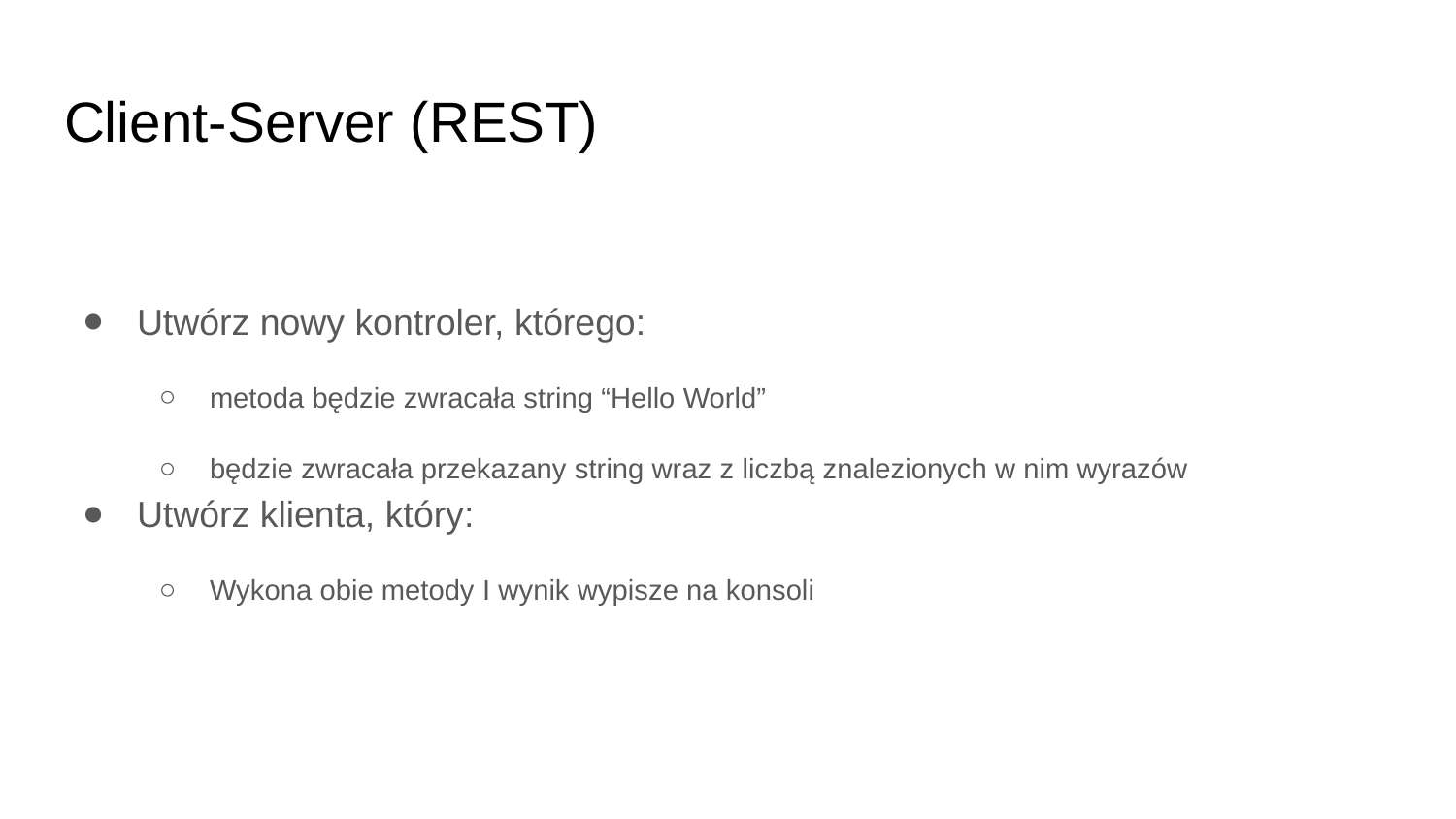

# Client-Server (REST)

Utwórz nowy kontroler, którego:
metoda będzie zwracała string “Hello World”
będzie zwracała przekazany string wraz z liczbą znalezionych w nim wyrazów
Utwórz klienta, który:
Wykona obie metody I wynik wypisze na konsoli